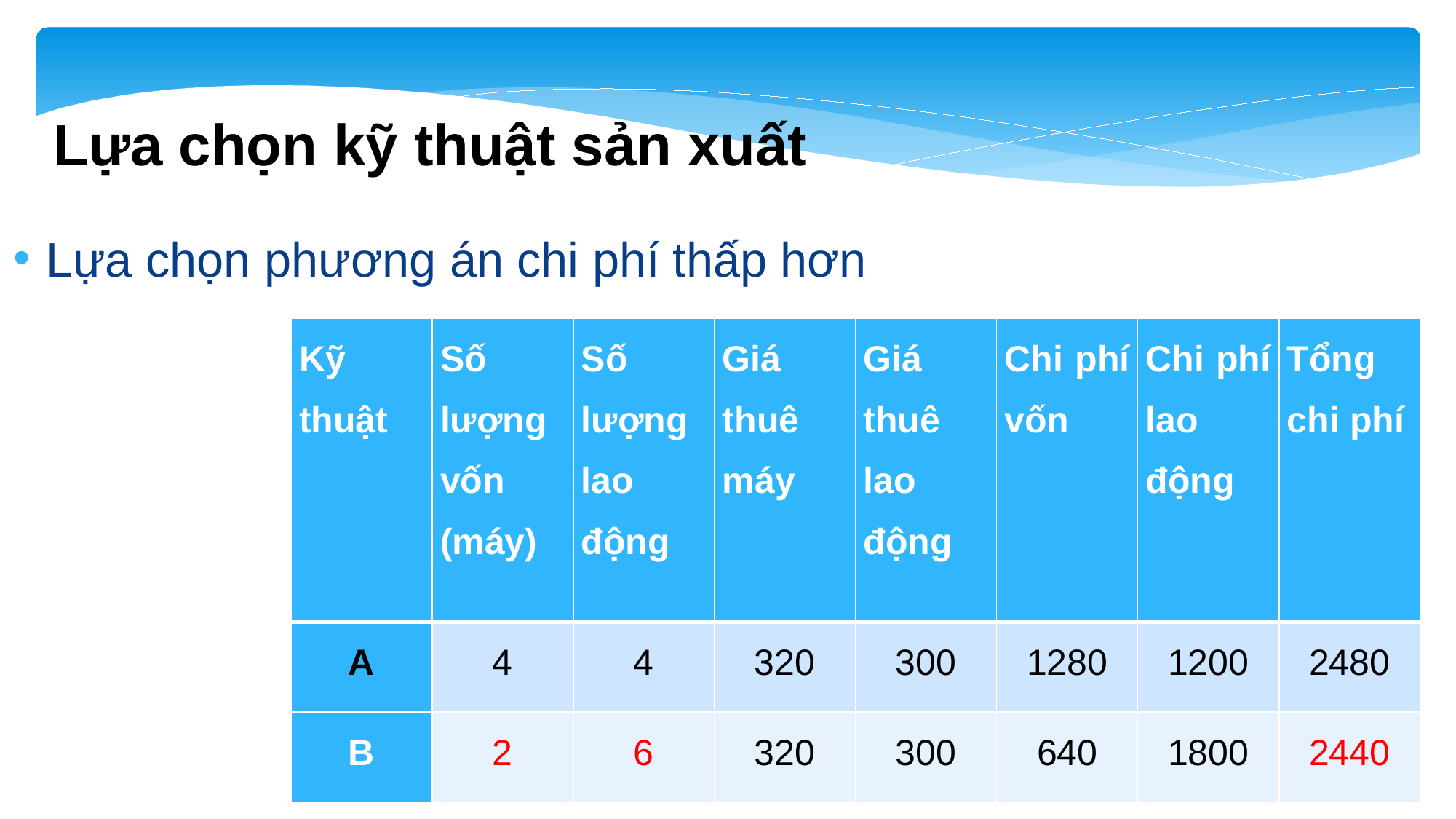

Lựa chọn kỹ thuật sản xuất
Lựa chọn phương án chi phí thấp hơn

| Kỹ thuật | Số lượng vốn (máy) | Số lượng lao động | Giá thuê máy | Giá thuê lao động | Chi phí vốn | Chi phí lao động | Tổng chi phí |
| --- | --- | --- | --- | --- | --- | --- | --- |
| A | 4 | 4 | 320 | 300 | 1280 | 1200 | 2480 |
| B | 2 | 6 | 320 | 300 | 640 | 1800 | 2440 |
8